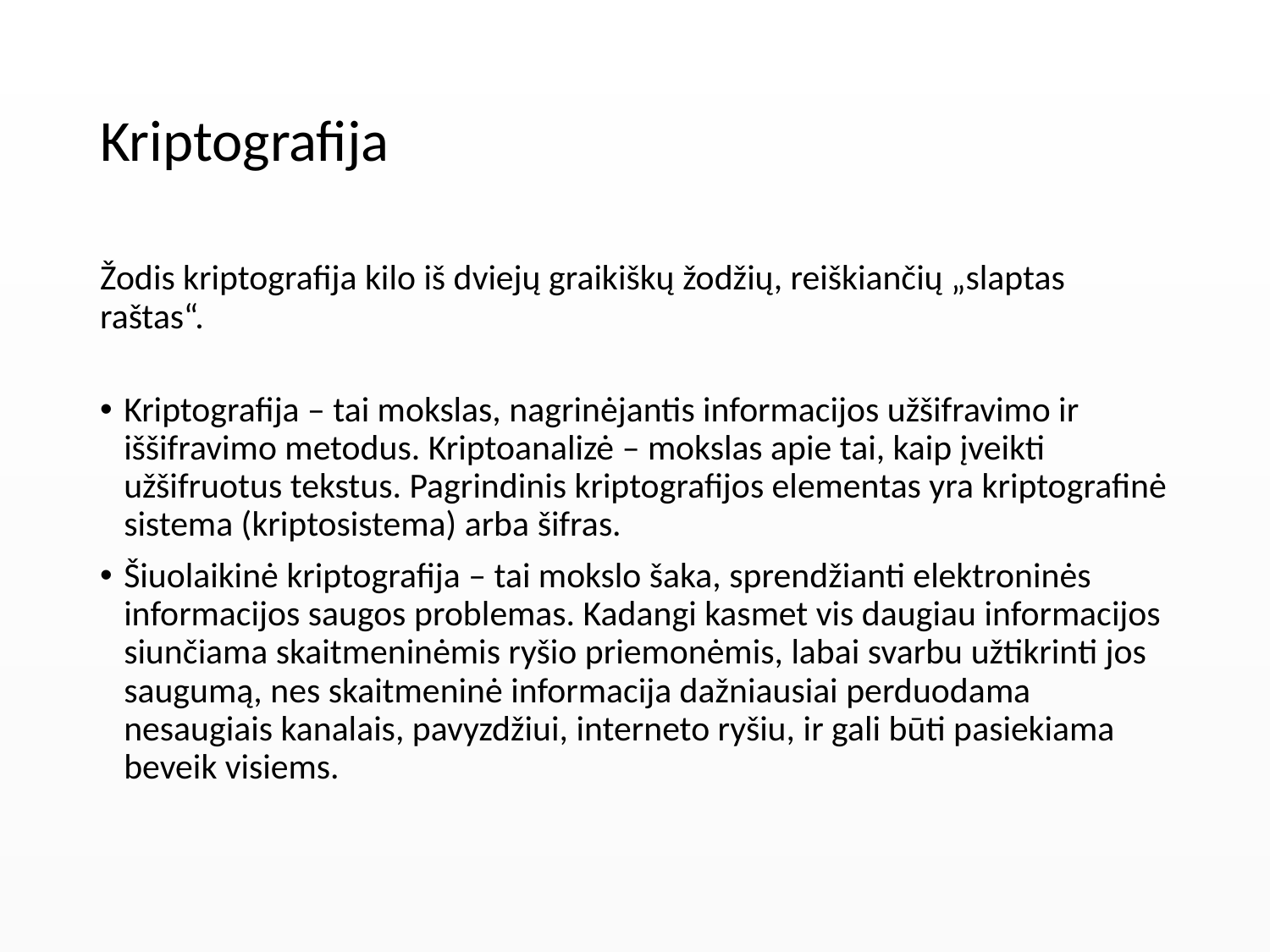

# Kriptografija
Žodis kriptografija kilo iš dviejų graikiškų žodžių, reiškiančių „slaptas raštas“.
Kriptografija – tai mokslas, nagrinėjantis informacijos užšifravimo ir iššifravimo metodus. Kriptoanalizė – mokslas apie tai, kaip įveikti užšifruotus tekstus. Pagrindinis kriptografijos elementas yra kriptografinė sistema (kriptosistema) arba šifras.
Šiuolaikinė kriptografija – tai mokslo šaka, sprendžianti elektroninės informacijos saugos problemas. Kadangi kasmet vis daugiau informacijos siunčiama skaitmeninėmis ryšio priemonėmis, labai svarbu užtikrinti jos saugumą, nes skaitmeninė informacija dažniausiai perduodama nesaugiais kanalais, pavyzdžiui, interneto ryšiu, ir gali būti pasiekiama beveik visiems.